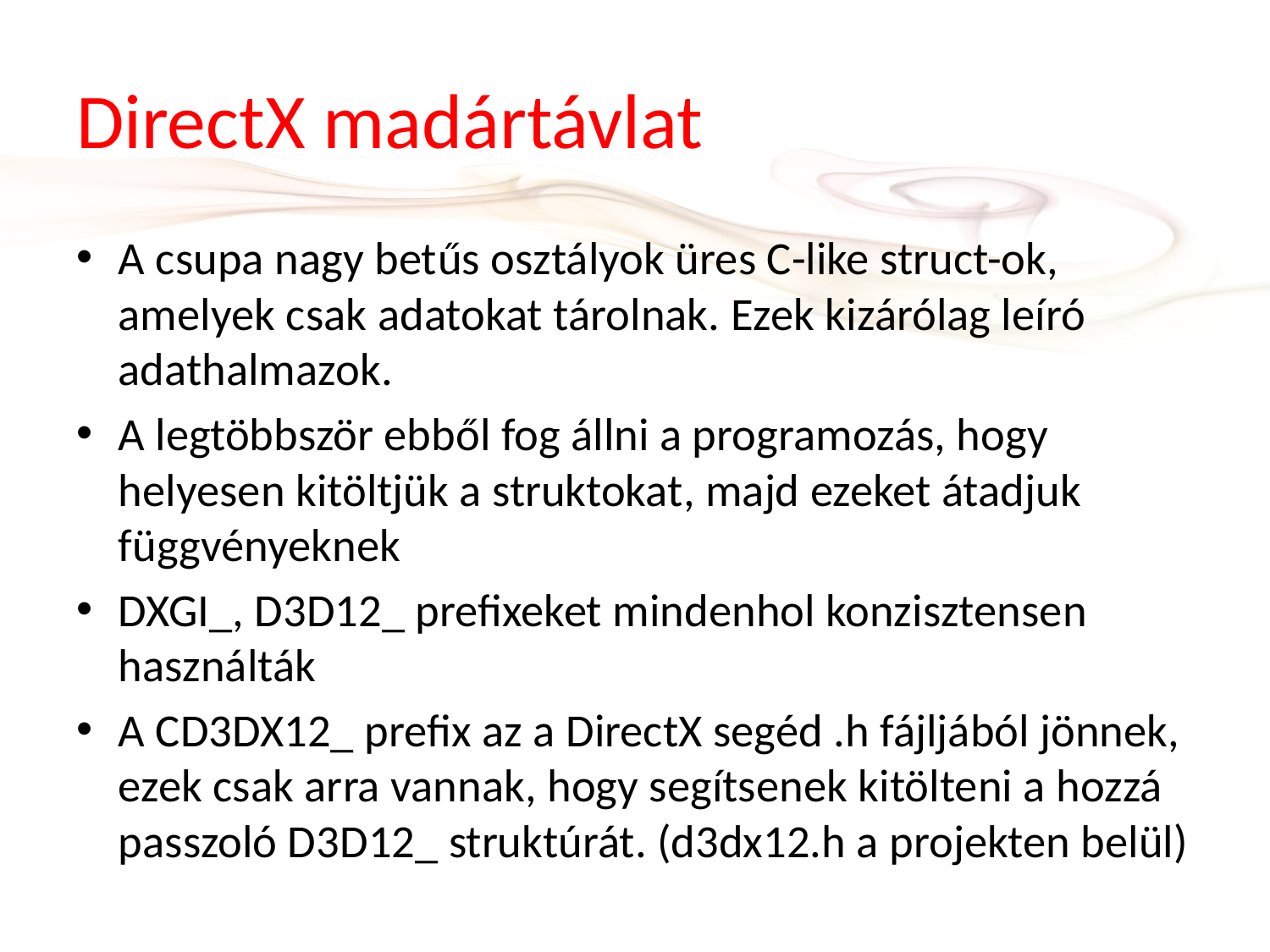

# DirectX madártávlat
A csupa nagy betűs osztályok üres C-like struct-ok, amelyek csak adatokat tárolnak. Ezek kizárólag leíró adathalmazok.
A legtöbbször ebből fog állni a programozás, hogy helyesen kitöltjük a struktokat, majd ezeket átadjuk függvényeknek
DXGI_, D3D12_ prefixeket mindenhol konzisztensen használták
A CD3DX12_ prefix az a DirectX segéd .h fájljából jönnek, ezek csak arra vannak, hogy segítsenek kitölteni a hozzá passzoló D3D12_ struktúrát. (d3dx12.h a projekten belül)